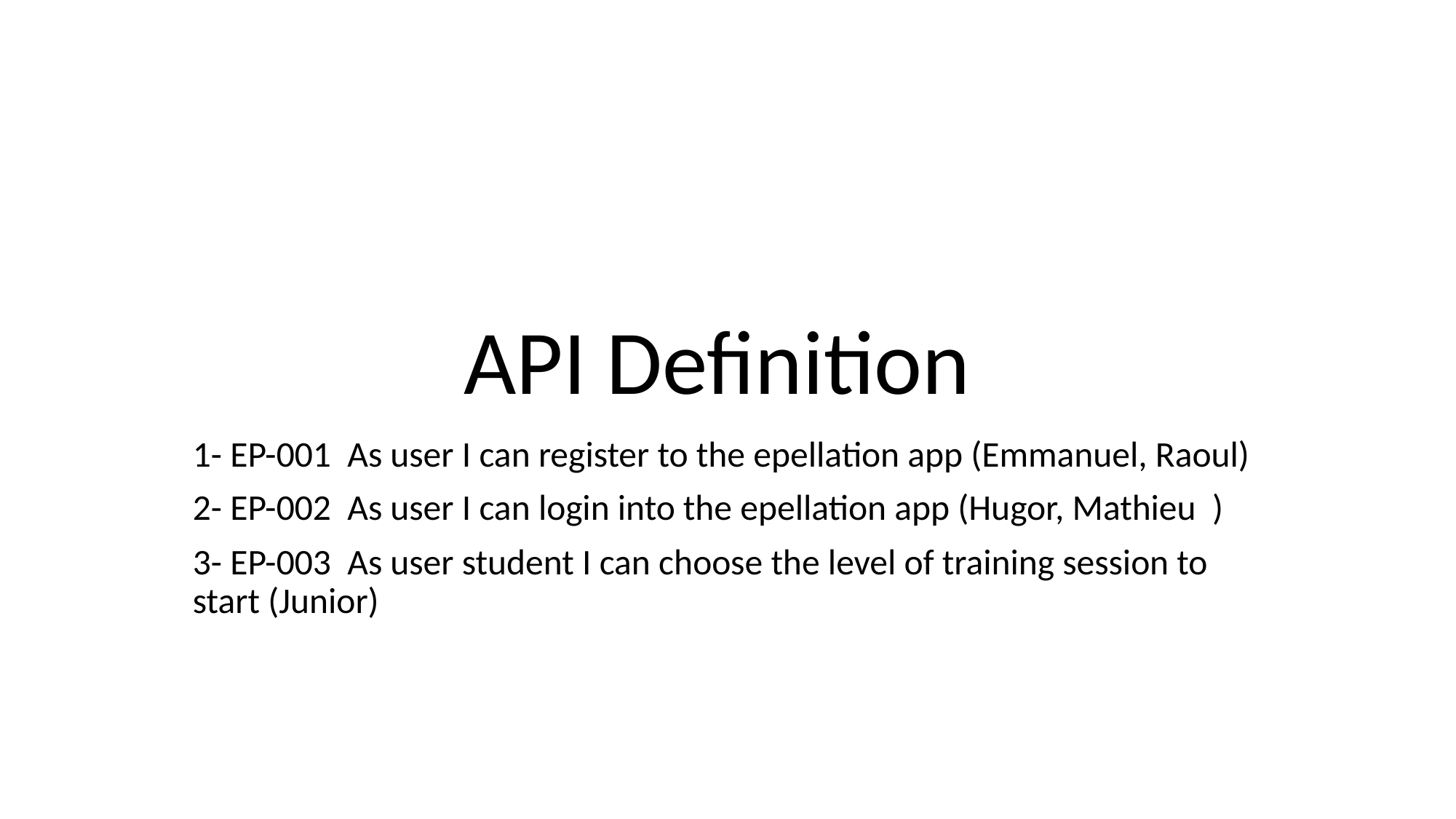

# API Definition
1- EP-001  As user I can register to the epellation app (Emmanuel, Raoul)
2- EP-002  As user I can login into the epellation app (Hugor, Mathieu  )
3- EP-003  As user student I can choose the level of training session to start (Junior)